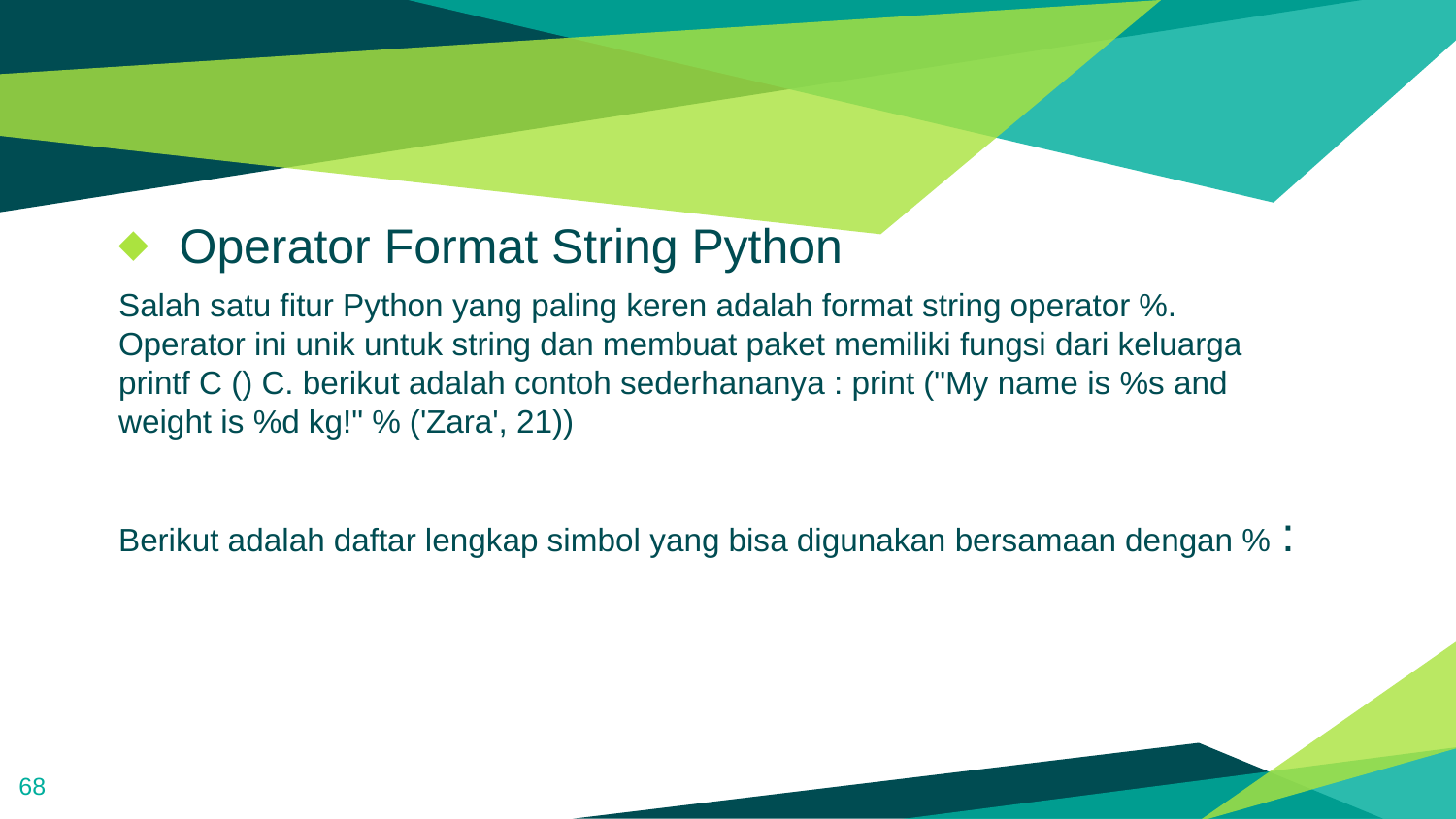

#
Operator Format String Python
Salah satu fitur Python yang paling keren adalah format string operator %. Operator ini unik untuk string dan membuat paket memiliki fungsi dari keluarga printf C () C. berikut adalah contoh sederhananya : print ("My name is %s and weight is %d kg!" % ('Zara', 21))

Berikut adalah daftar lengkap simbol yang bisa digunakan bersamaan dengan % :

68